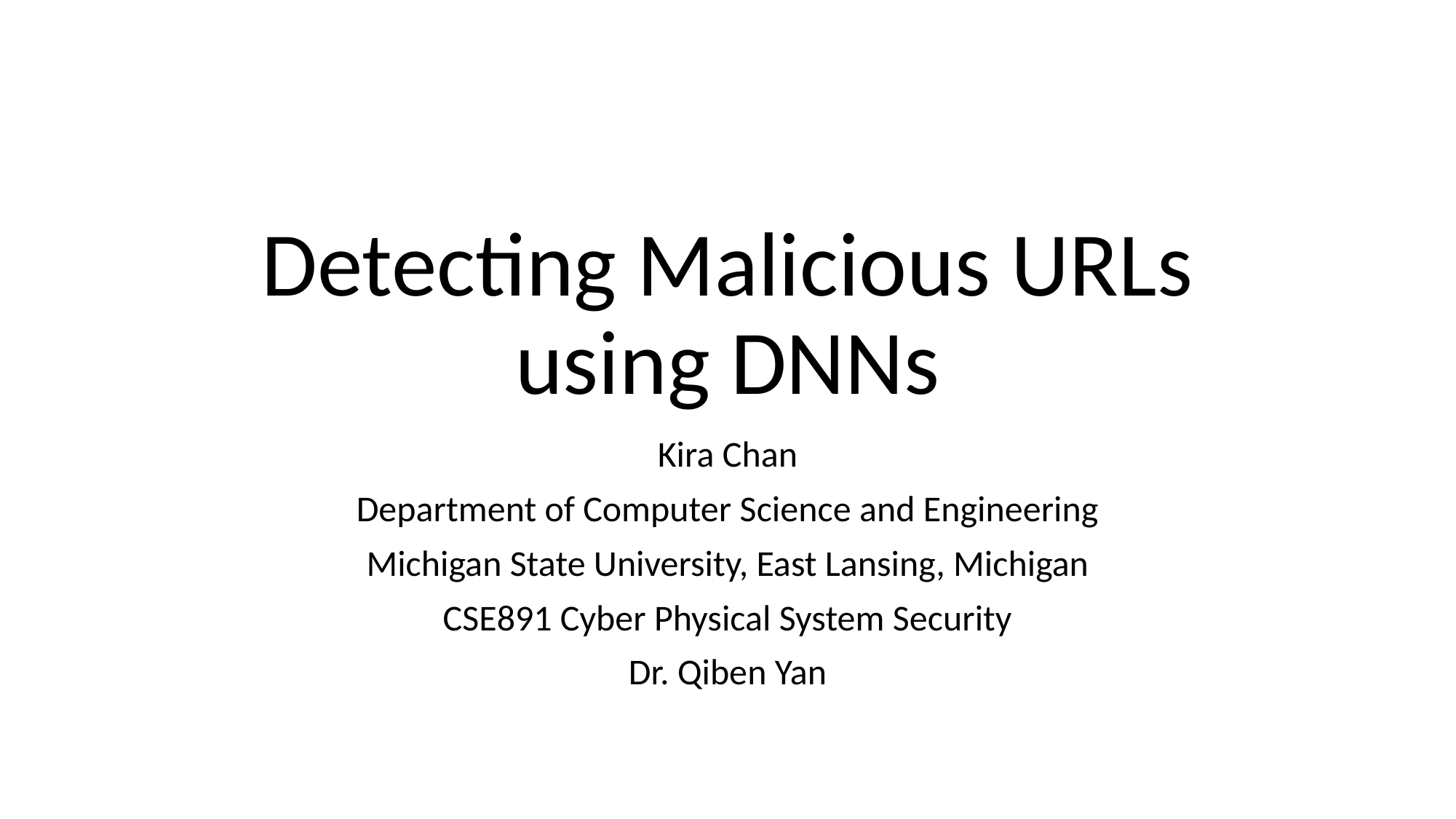

# Detecting Malicious URLs using DNNs
Kira Chan
Department of Computer Science and Engineering
Michigan State University, East Lansing, Michigan
CSE891 Cyber Physical System Security
Dr. Qiben Yan